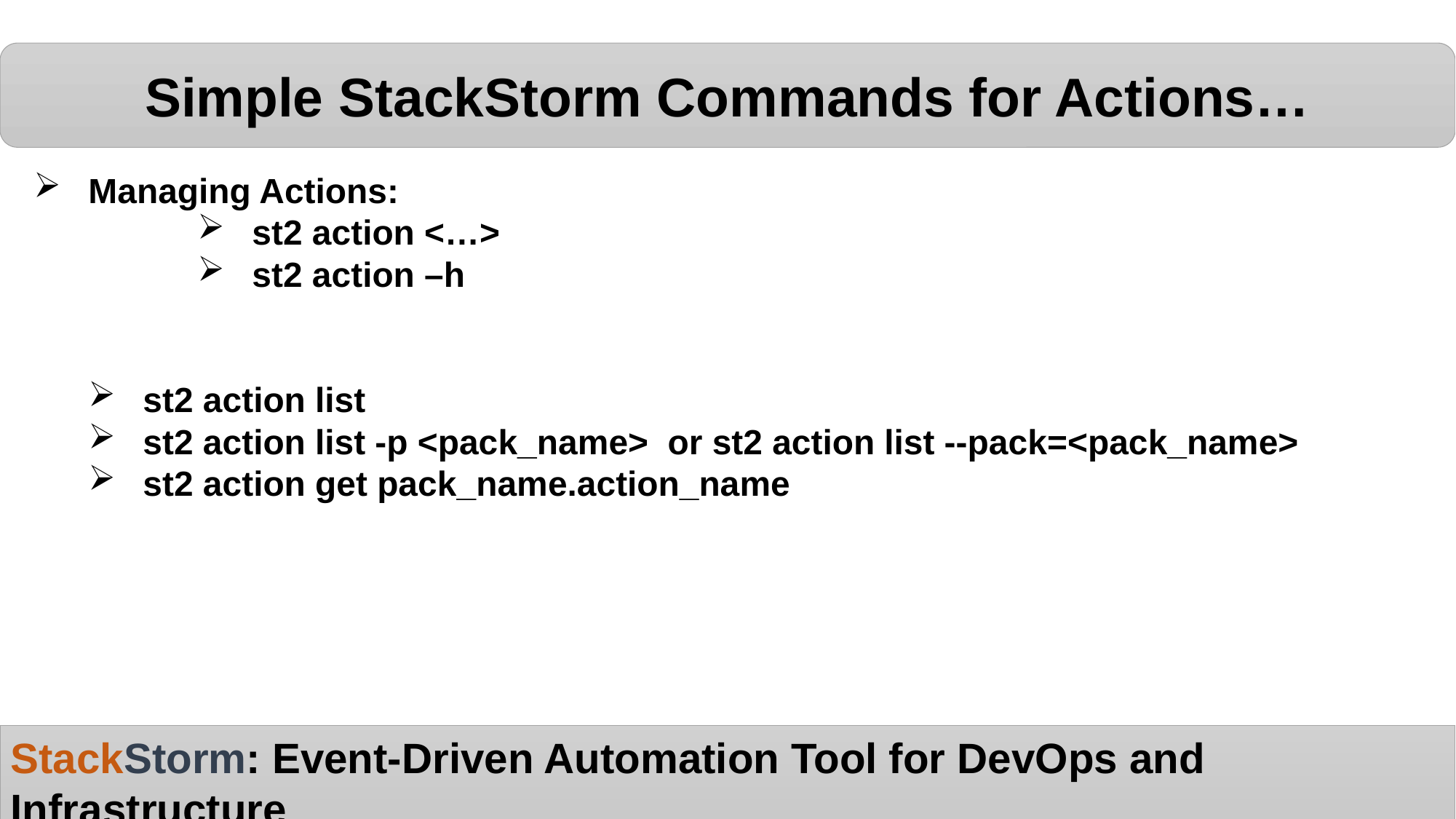

Simple StackStorm Commands for Actions…
Managing Actions:
st2 action <…>
st2 action –h

st2 action list
st2 action list -p <pack_name>  or st2 action list --pack=<pack_name>
st2 action get pack_name.action_name
StackStorm: Event-Driven Automation Tool for DevOps and Infrastructure